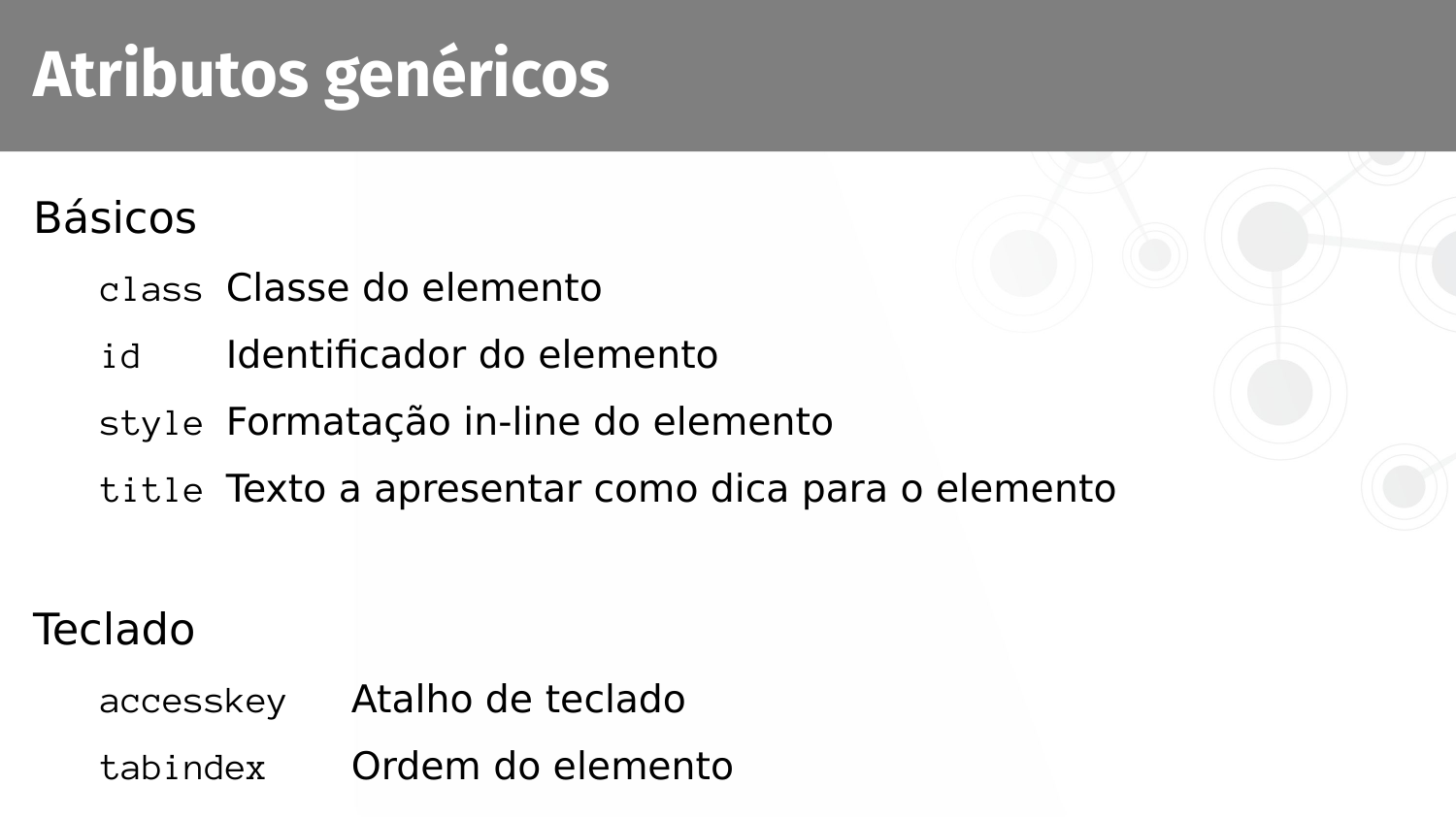

# Atributos genéricos
Básicos
class		Classe do elemento
id			Identificador do elemento
style		Formatação in-line do elemento
title		Texto a apresentar como dica para o elemento

Teclado
accesskey		Atalho de teclado
tabindex		Ordem do elemento